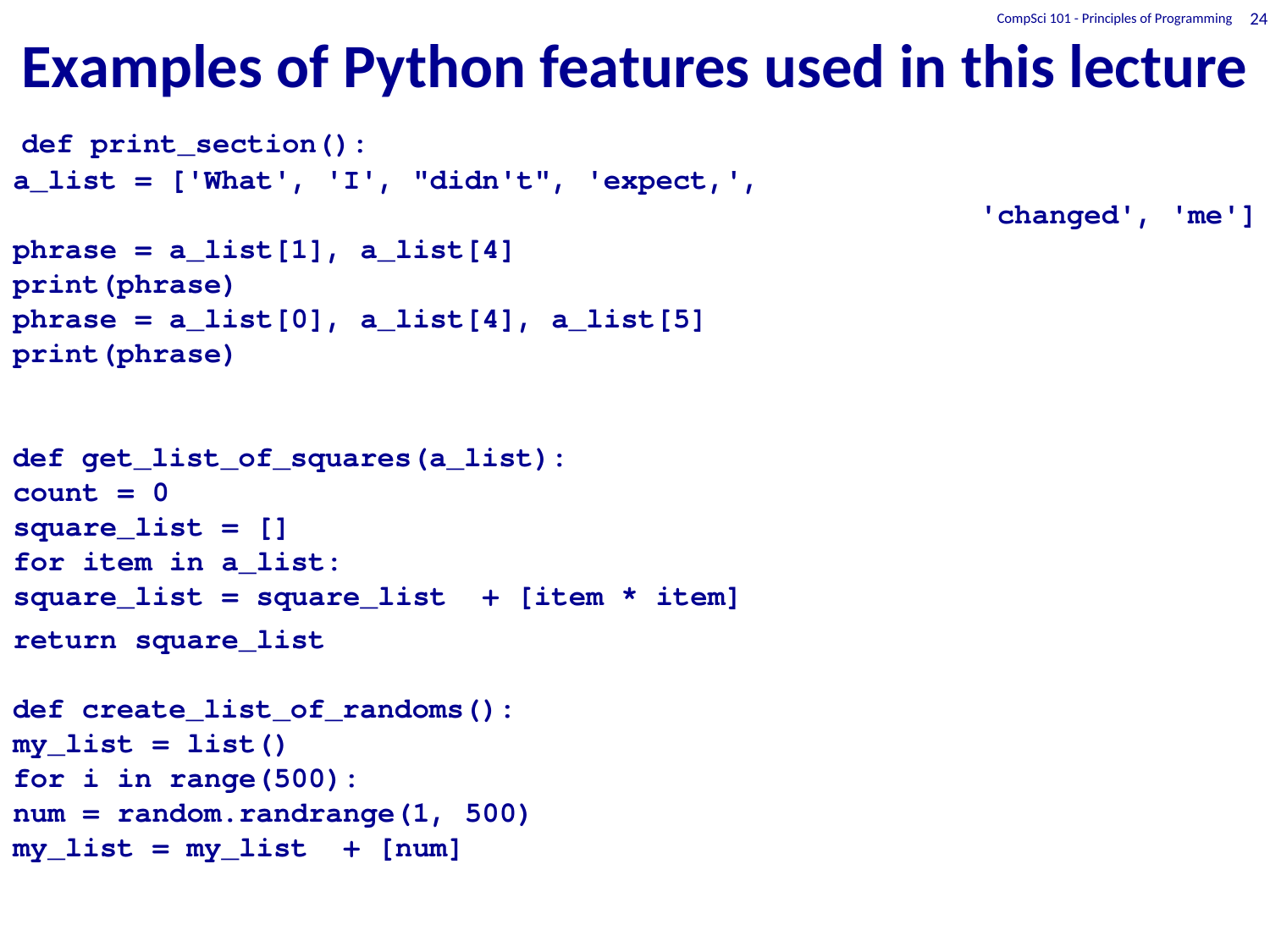

# Examples of Python features used in this lecture
CompSci 101 - Principles of Programming
24
 def print_section():
		a_list = ['What', 'I', "didn't", 'expect,',
'changed', 'me']
		phrase = a_list[1], a_list[4]
		print(phrase)
		phrase = a_list[0], a_list[4], a_list[5]
		print(phrase)

def get_list_of_squares(a_list):
		count = 0
		square_list = []
		for item in a_list:
			square_list = square_list  + [item * item]

		return square_list

def create_list_of_randoms():
		my_list = list()
		for i in range(500):
			num = random.randrange(1, 500)
			my_list = my_list  + [num]